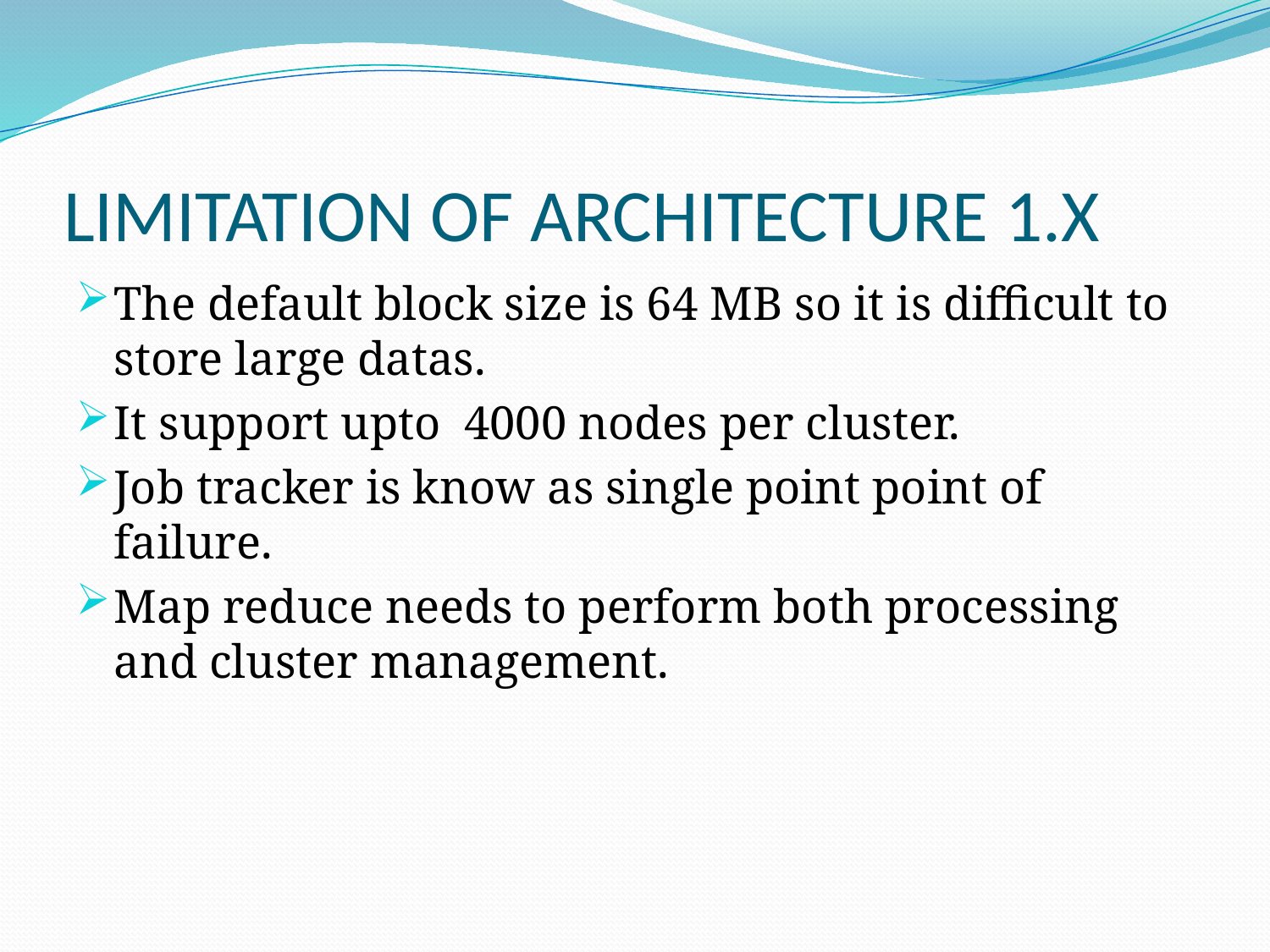

# LIMITATION OF ARCHITECTURE 1.X
The default block size is 64 MB so it is difficult to store large datas.
It support upto  4000 nodes per cluster.
Job tracker is know as single point point of failure.
Map reduce needs to perform both processing and cluster management.